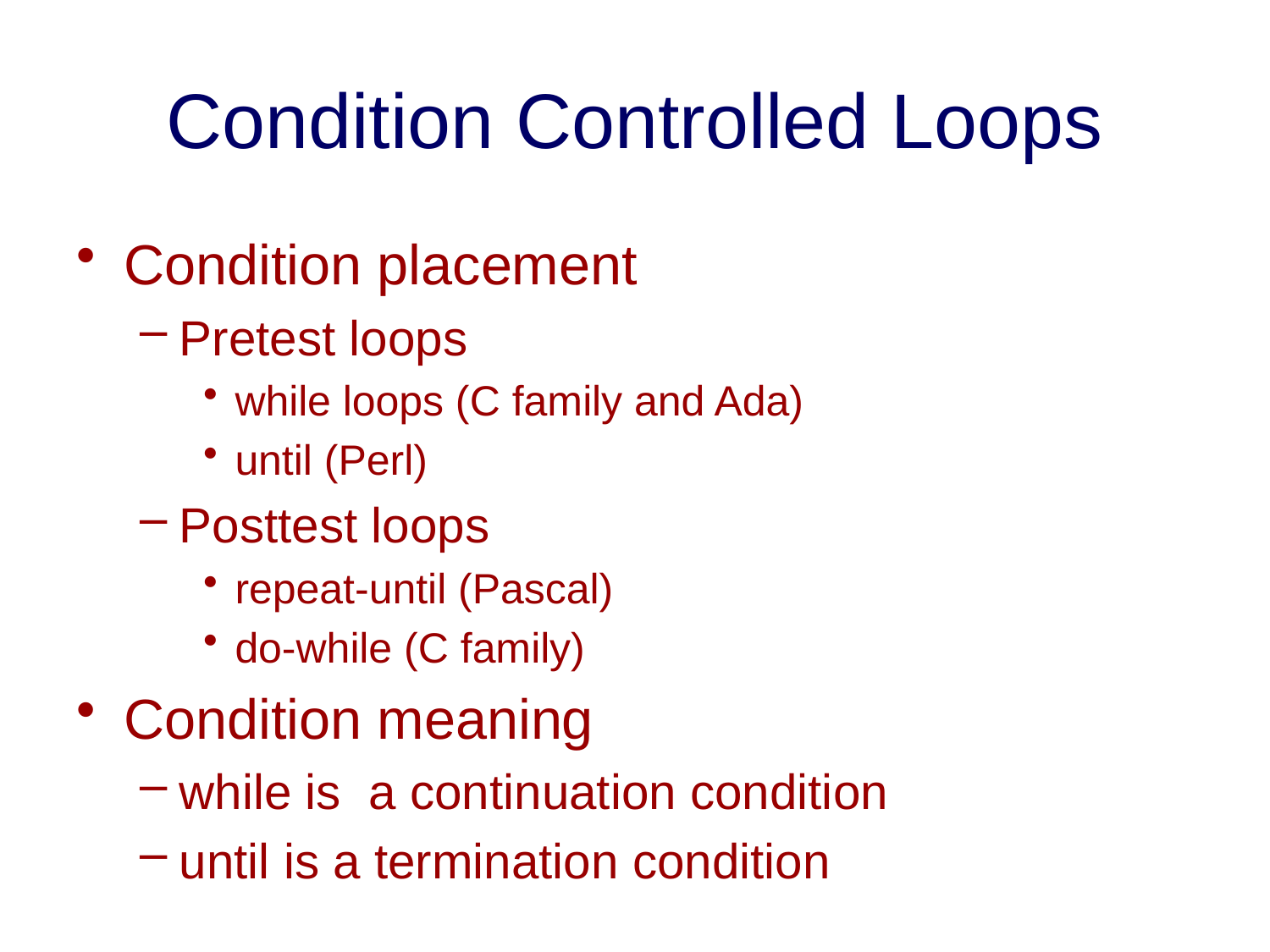

# Condition Controlled Loops
Condition placement
Pretest loops
while loops (C family and Ada)
until (Perl)
Posttest loops
repeat-until (Pascal)
do-while (C family)
Condition meaning
while is  a continuation condition
until is a termination condition